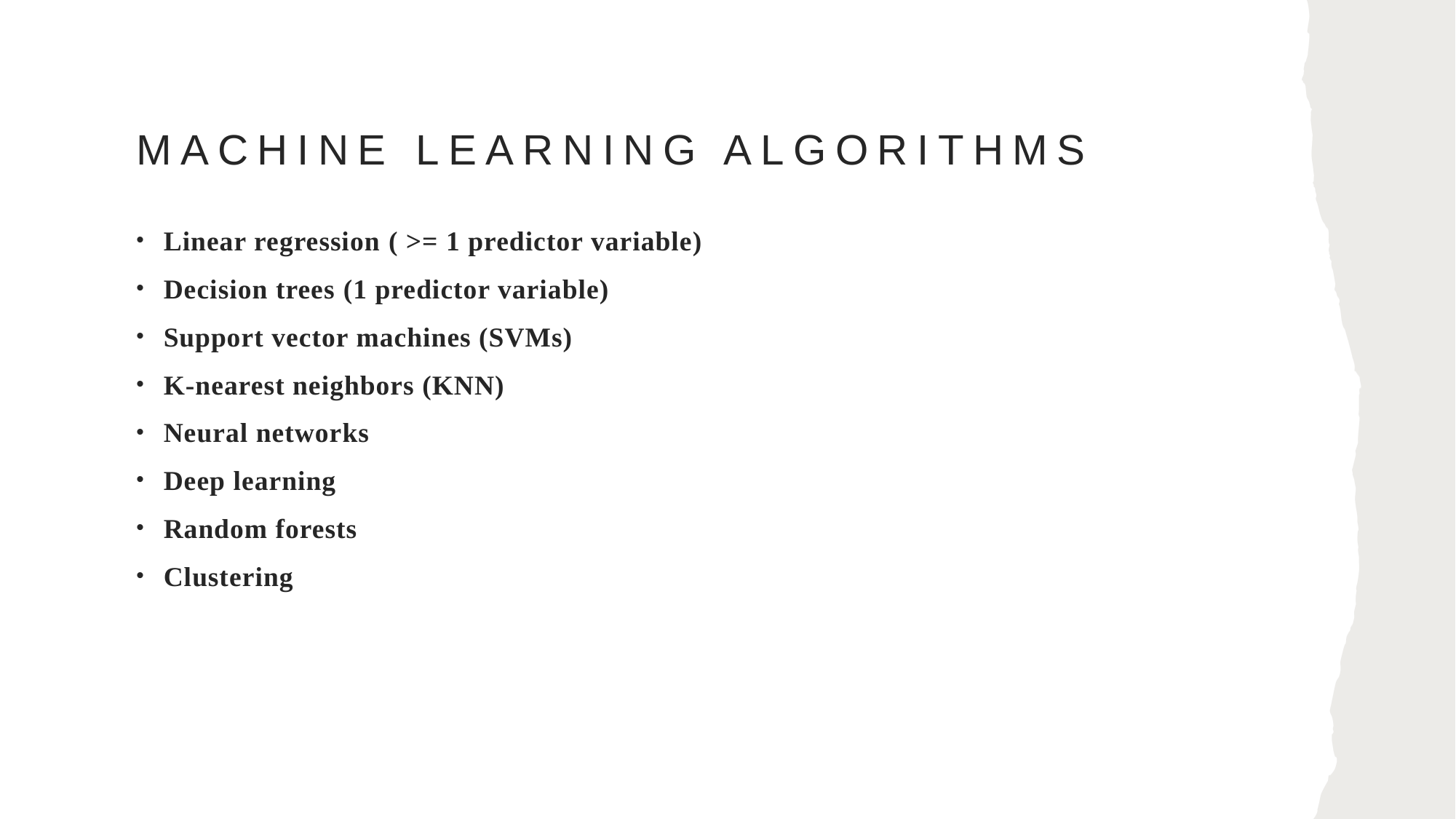

# Machine learning algorithms
Linear regression ( >= 1 predictor variable)
Decision trees (1 predictor variable)
Support vector machines (SVMs)
K-nearest neighbors (KNN)
Neural networks
Deep learning
Random forests
Clustering